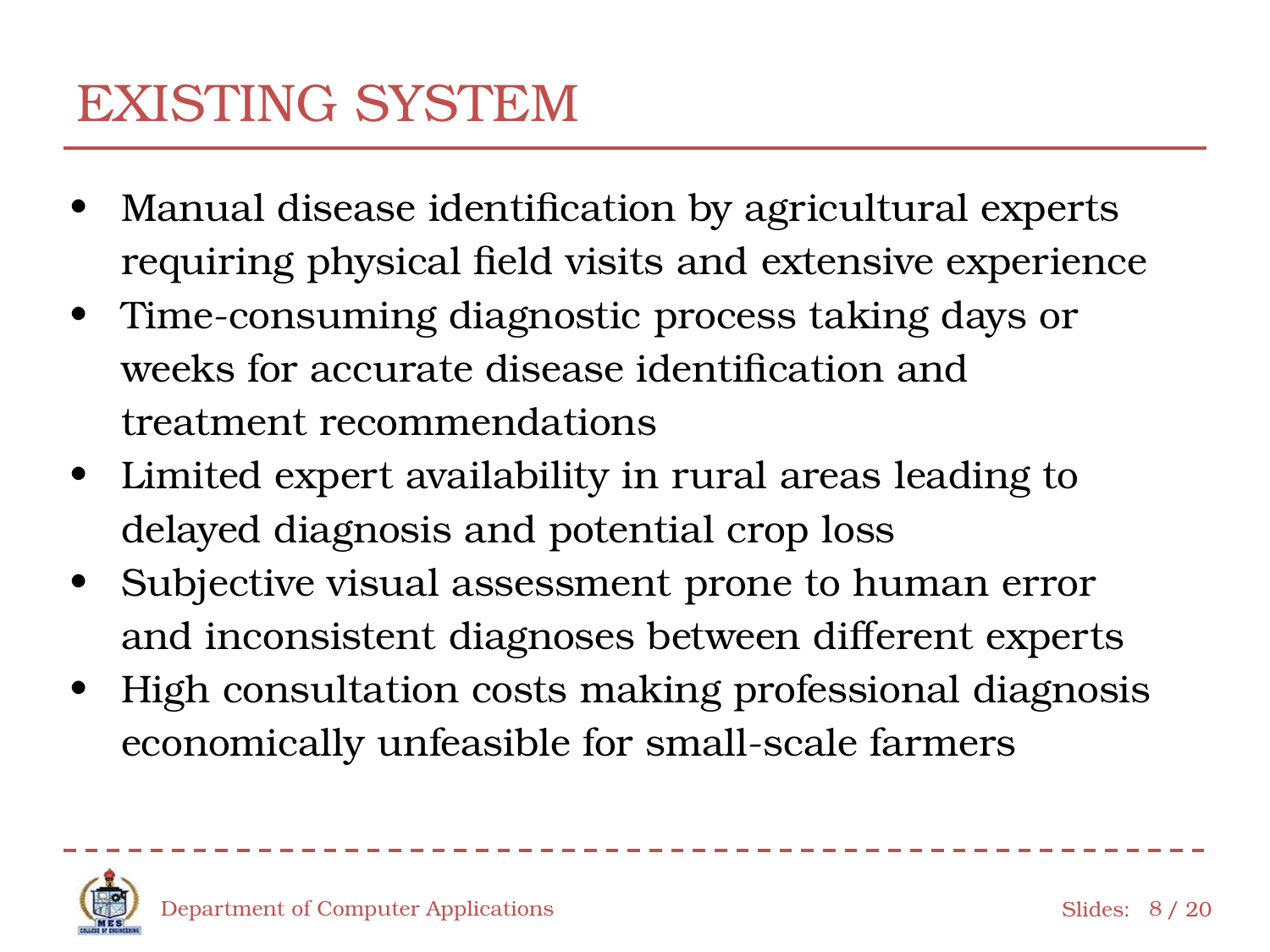

# EXISTING SYSTEM
Manual disease identification by agricultural experts requiring physical field visits and extensive experience
Time-consuming diagnostic process taking days or weeks for accurate disease identification and treatment recommendations
Limited expert availability in rural areas leading to delayed diagnosis and potential crop loss
Subjective visual assessment prone to human error and inconsistent diagnoses between different experts
High consultation costs making professional diagnosis economically unfeasible for small-scale farmers
Department of Computer Applications
8